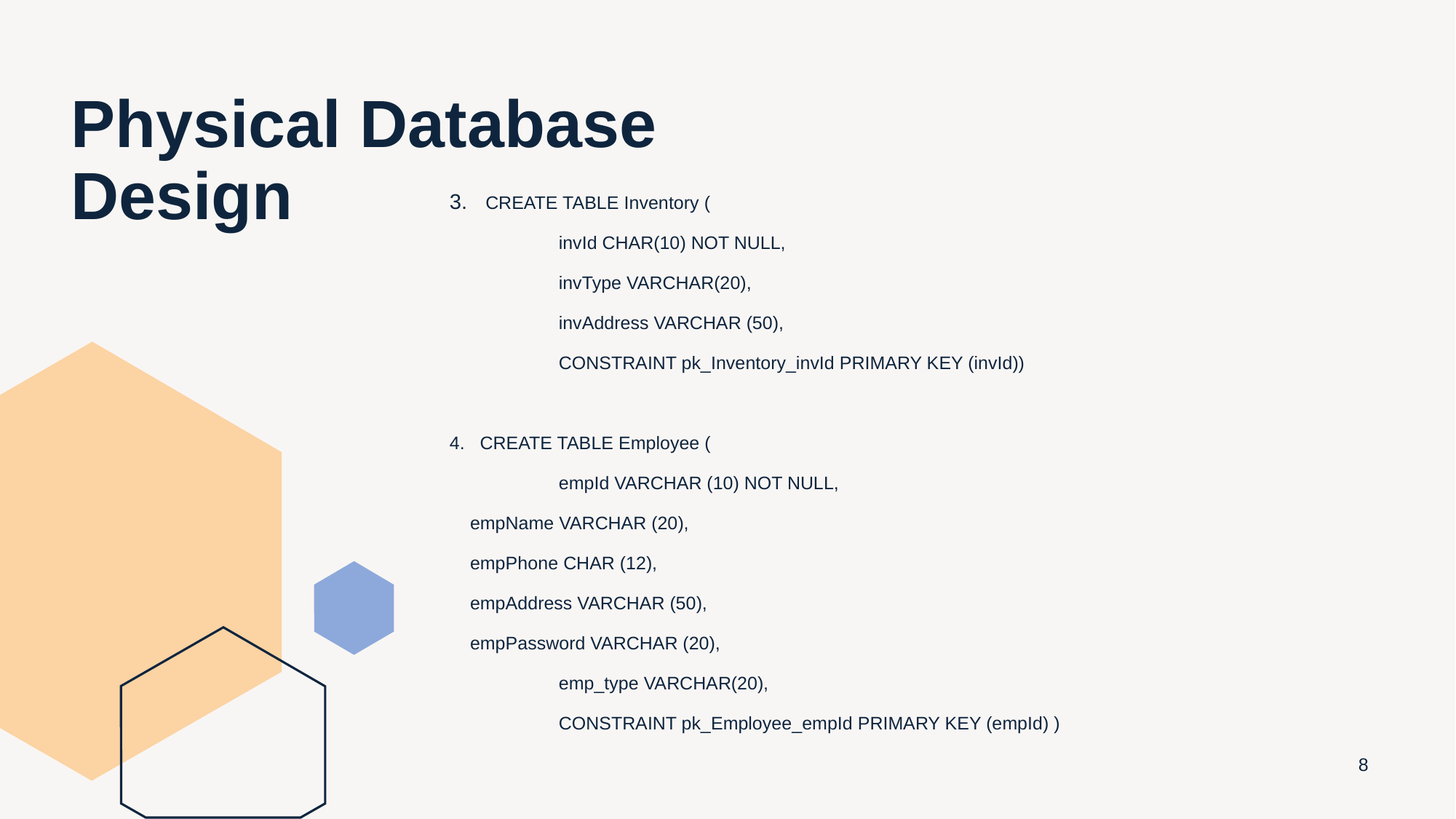

# Physical Database Design
3.   CREATE TABLE Inventory (
	invId CHAR(10) NOT NULL,
	invType VARCHAR(20),
	invAddress VARCHAR (50),
	CONSTRAINT pk_Inventory_invId PRIMARY KEY (invId))

4.   CREATE TABLE Employee (
	empId VARCHAR (10) NOT NULL,
    empName VARCHAR (20),
    empPhone CHAR (12),
    empAddress VARCHAR (50),
    empPassword VARCHAR (20),
	emp_type VARCHAR(20),
	CONSTRAINT pk_Employee_empId PRIMARY KEY (empId) )

8